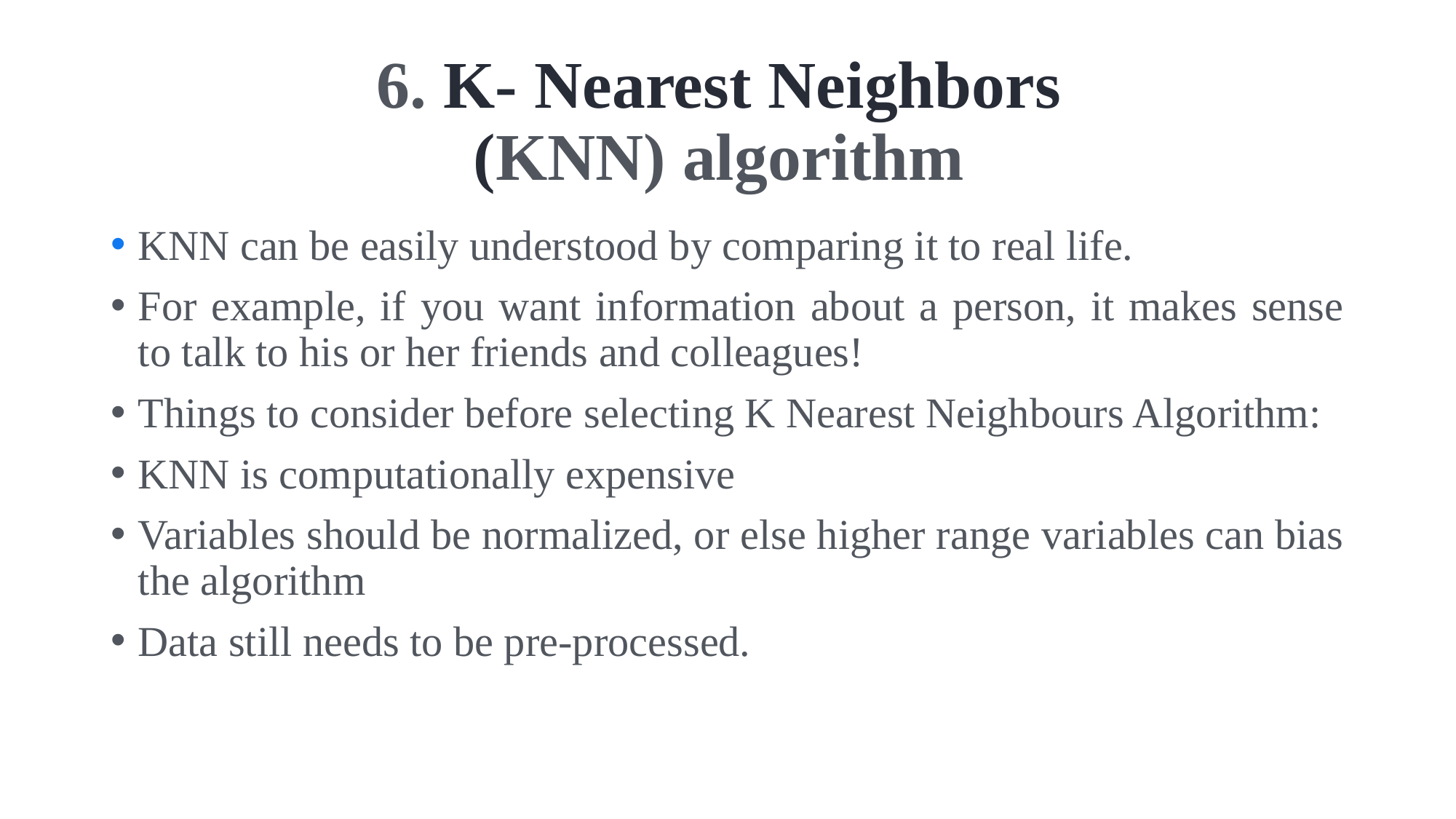

# 6. K- Nearest Neighbors  (KNN) algorithm
KNN can be easily understood by comparing it to real life.
For example, if you want information about a person, it makes sense to talk to his or her friends and colleagues!
Things to consider before selecting K Nearest Neighbours Algorithm:
KNN is computationally expensive
Variables should be normalized, or else higher range variables can bias the algorithm
Data still needs to be pre-processed.